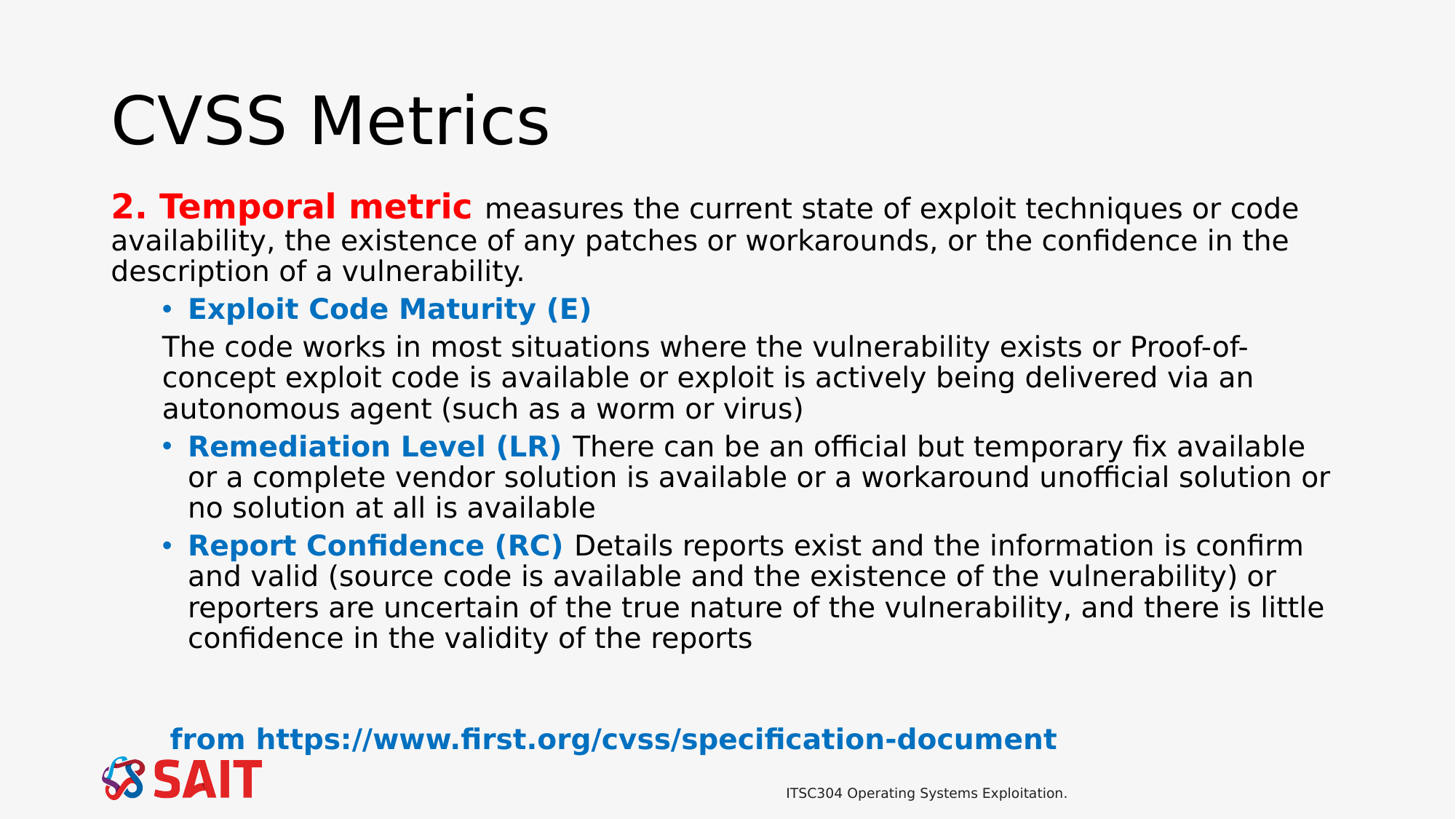

# CVSS Metrics
2. Temporal metric measures the current state of exploit techniques or code availability, the existence of any patches or workarounds, or the confidence in the description of a vulnerability.
Exploit Code Maturity (E)
The code works in most situations where the vulnerability exists or Proof-of-concept exploit code is available or exploit is actively being delivered via an autonomous agent (such as a worm or virus)
Remediation Level (LR) There can be an official but temporary fix available or a complete vendor solution is available or a workaround unofficial solution or no solution at all is available
Report Confidence (RC) Details reports exist and the information is confirm and valid (source code is available and the existence of the vulnerability) or reporters are uncertain of the true nature of the vulnerability, and there is little confidence in the validity of the reports

     from https://www.first.org/cvss/specification-document

ITSC304 Operating Systems Exploitation.